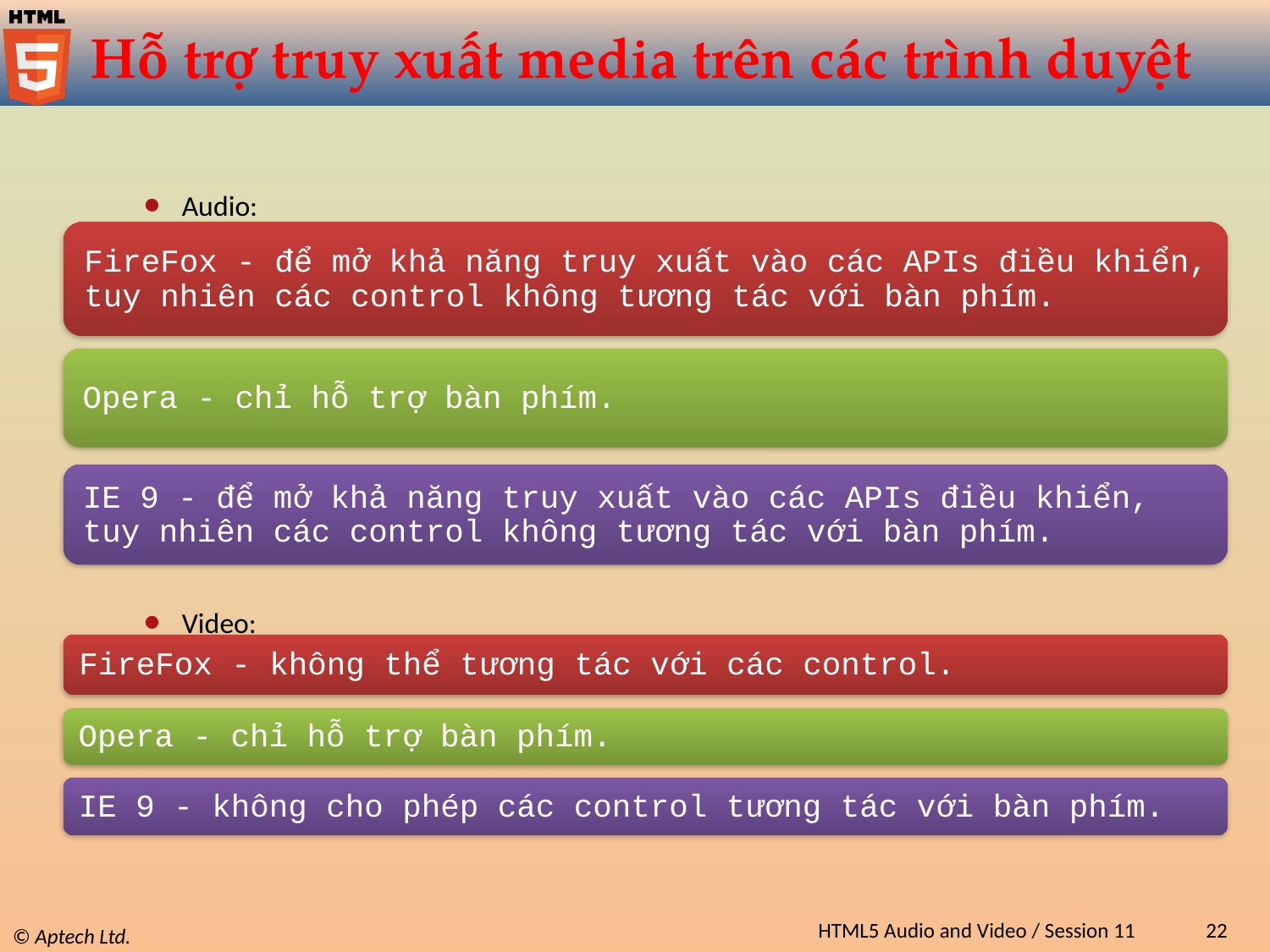

# Hỗ trợ truy xuất media trên các trình duyệt

Audio:
FireFox - để mở khả năng truy xuất vào các APIs điều khiển, tuy nhiên các control không tương tác với bàn phím.
Opera - chỉ hỗ trợ bàn phím.
IE 9 - để mở khả năng truy xuất vào các APIs điều khiển, tuy nhiên các control không tương tác với bàn phím.
Video:
FireFox - không thể tương tác với các control.
Opera - chỉ hỗ trợ bàn phím.
IE 9 - không cho phép các control tương tác với bàn phím.
HTML5 Audio and Video / Session 11
22